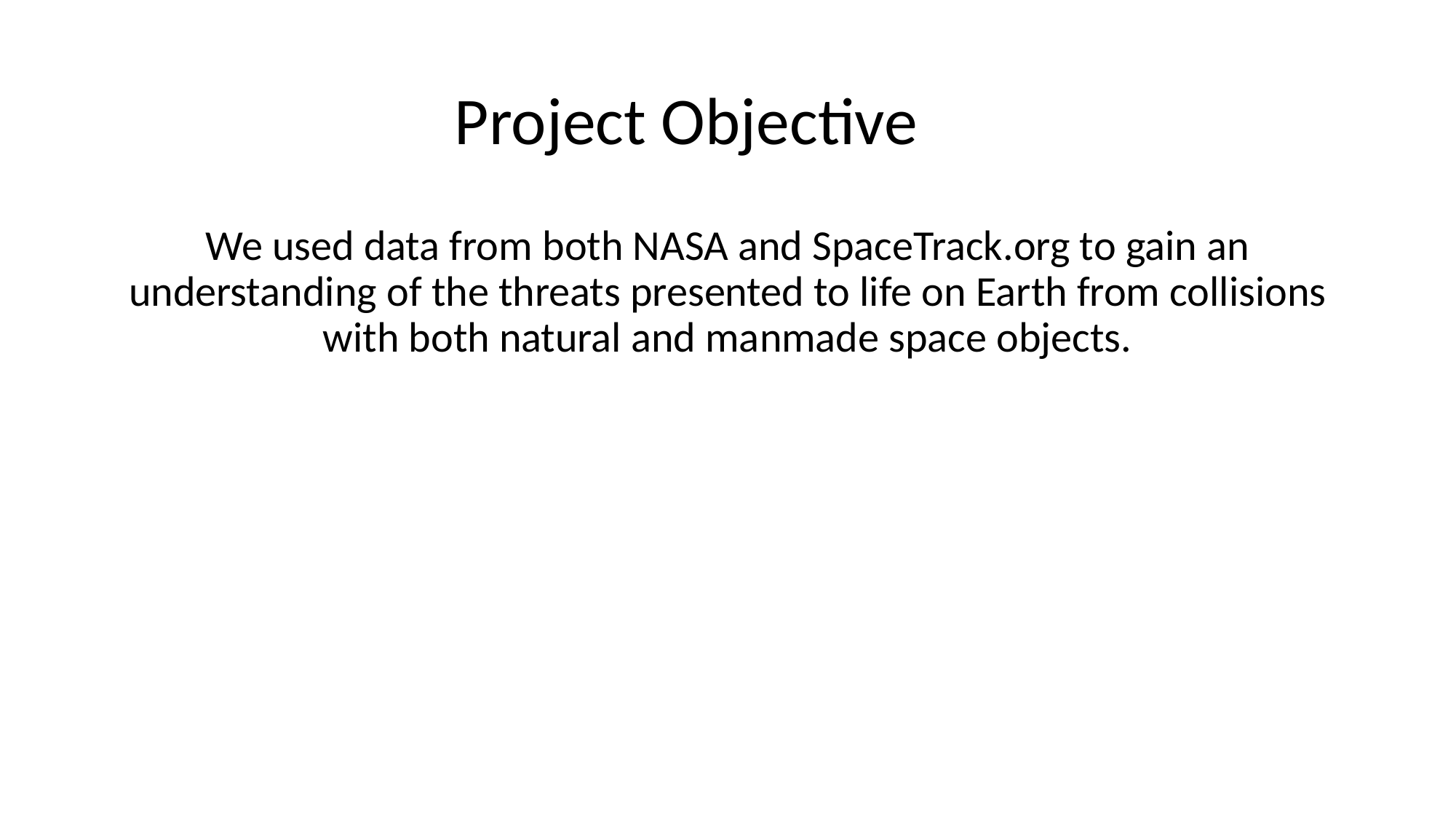

# Project Objective
We used data from both NASA and SpaceTrack.org to gain an understanding of the threats presented to life on Earth from collisions with both natural and manmade space objects.